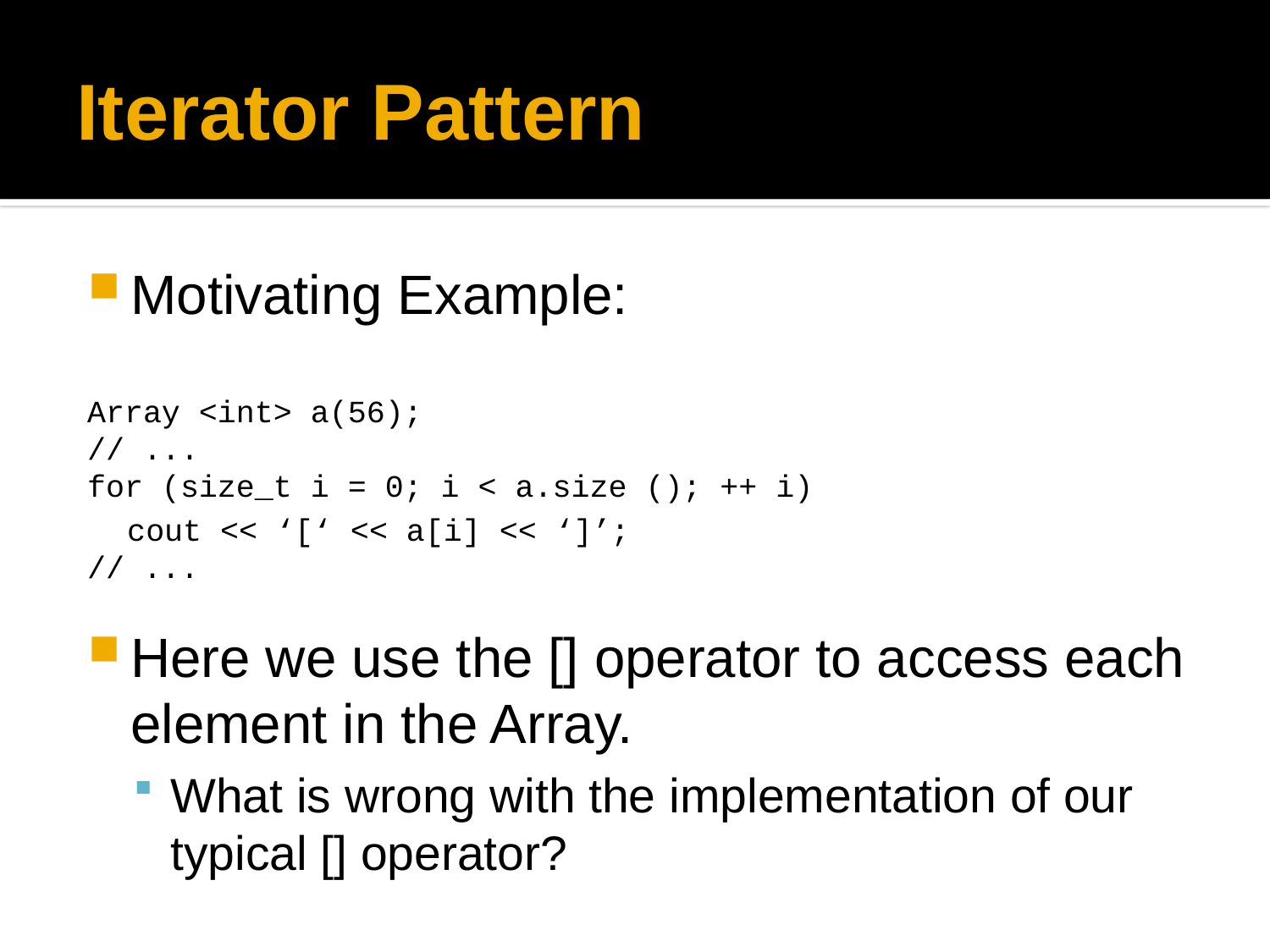

# Iterator Pattern
Motivating Example:

Array <int> a(56);
// ...
for (size_t i = 0; i < a.size (); ++ i)
cout << ‘[‘ << a[i] << ‘]’;
// ...

Here we use the [] operator to access each element in the Array.
What is wrong with the implementation of our typical [] operator?